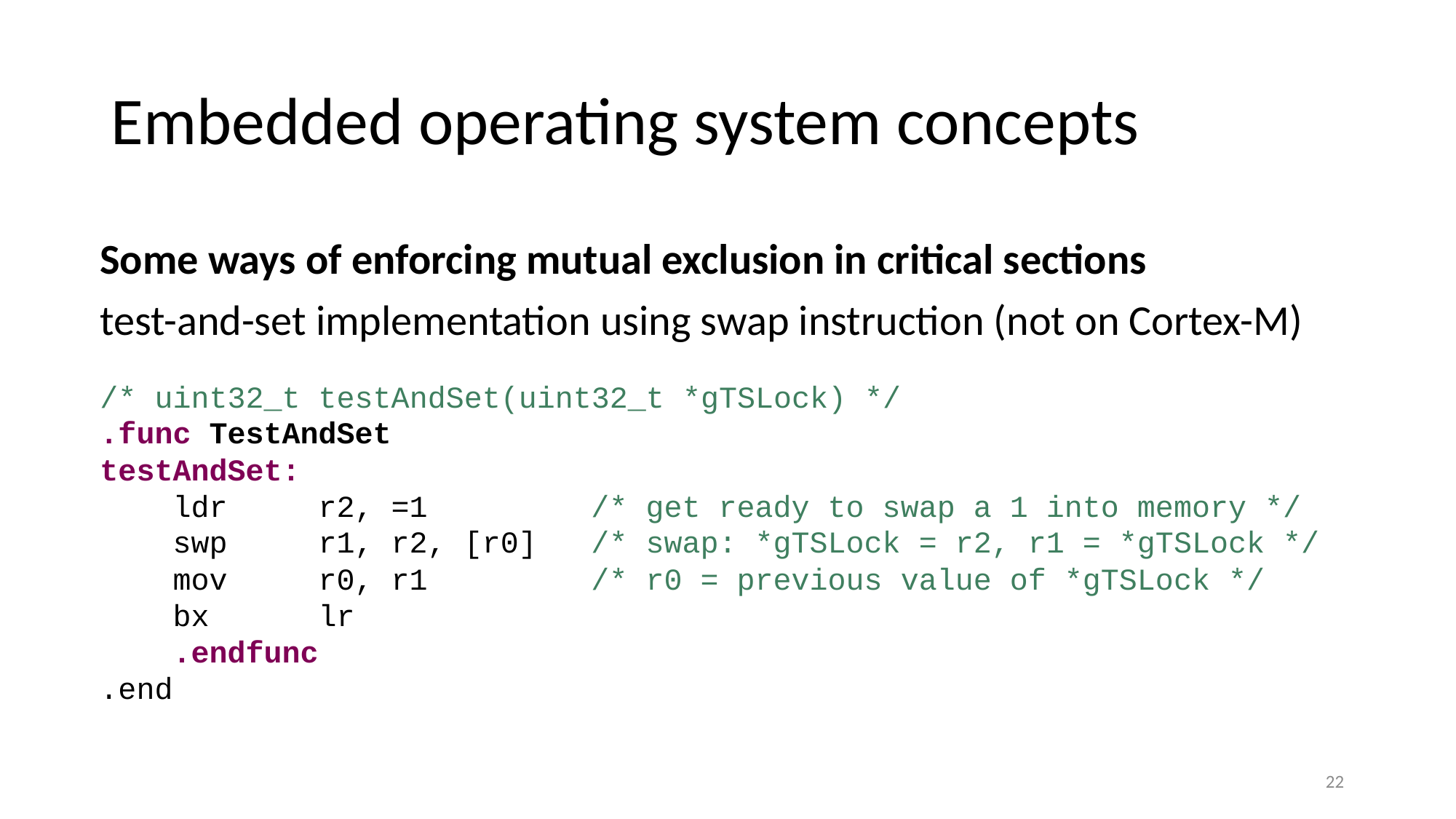

# Embedded operating system concepts
Some ways of enforcing mutual exclusion in critical sections
test-and-set implementation using swap instruction (not on Cortex-M)

/* uint32_t testAndSet(uint32_t *gTSLock) */
.func TestAndSet
testAndSet:
    ldr     r2, =1         /* get ready to swap a 1 into memory */
    swp     r1, r2, [r0]   /* swap: *gTSLock = r2, r1 = *gTSLock */
    mov     r0, r1         /* r0 = previous value of *gTSLock */
    bx      lr
    .endfunc
.end
22